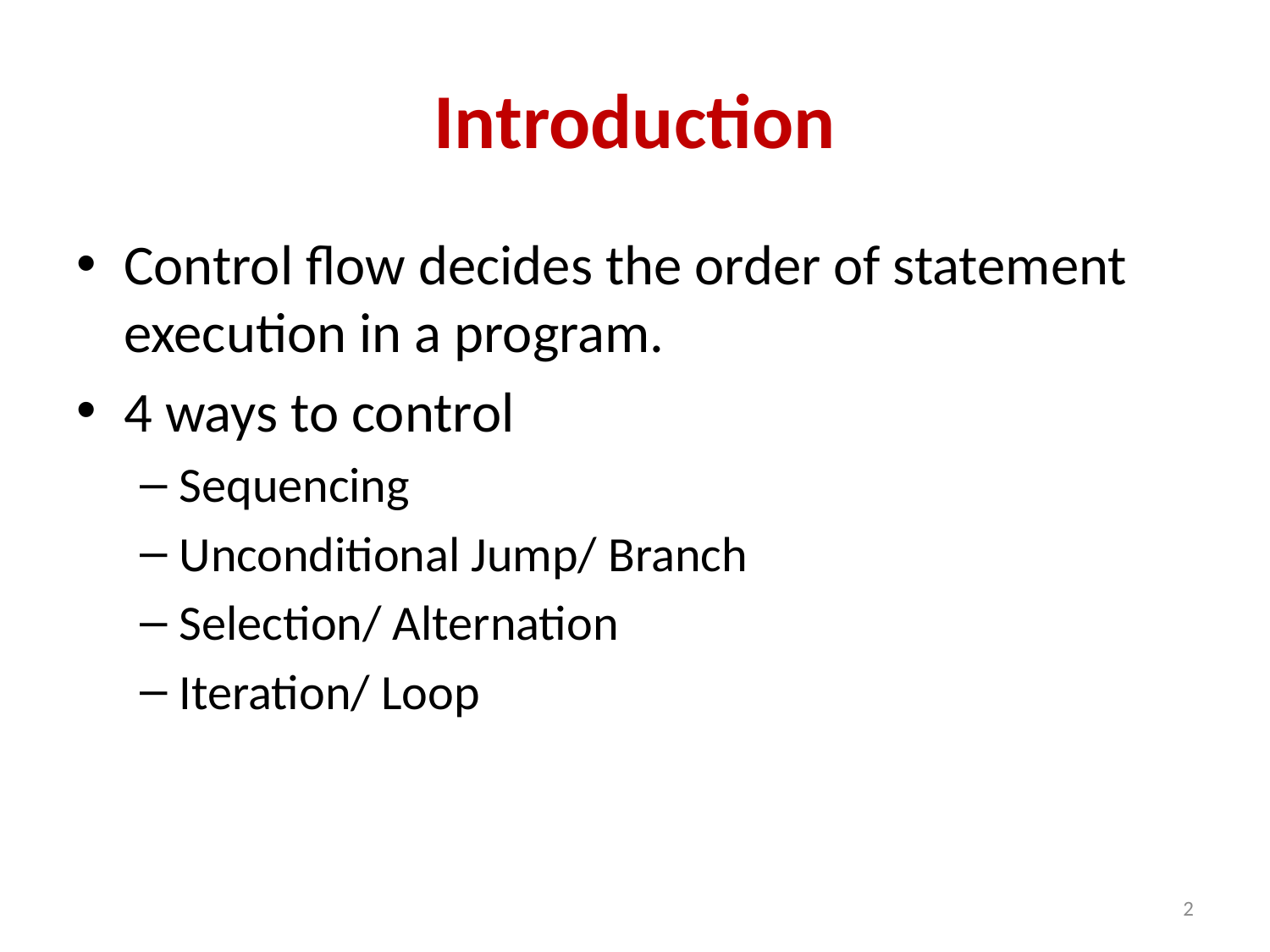

# Introduction
Control flow decides the order of statement execution in a program.
4 ways to control
Sequencing
Unconditional Jump/ Branch
Selection/ Alternation
Iteration/ Loop
2